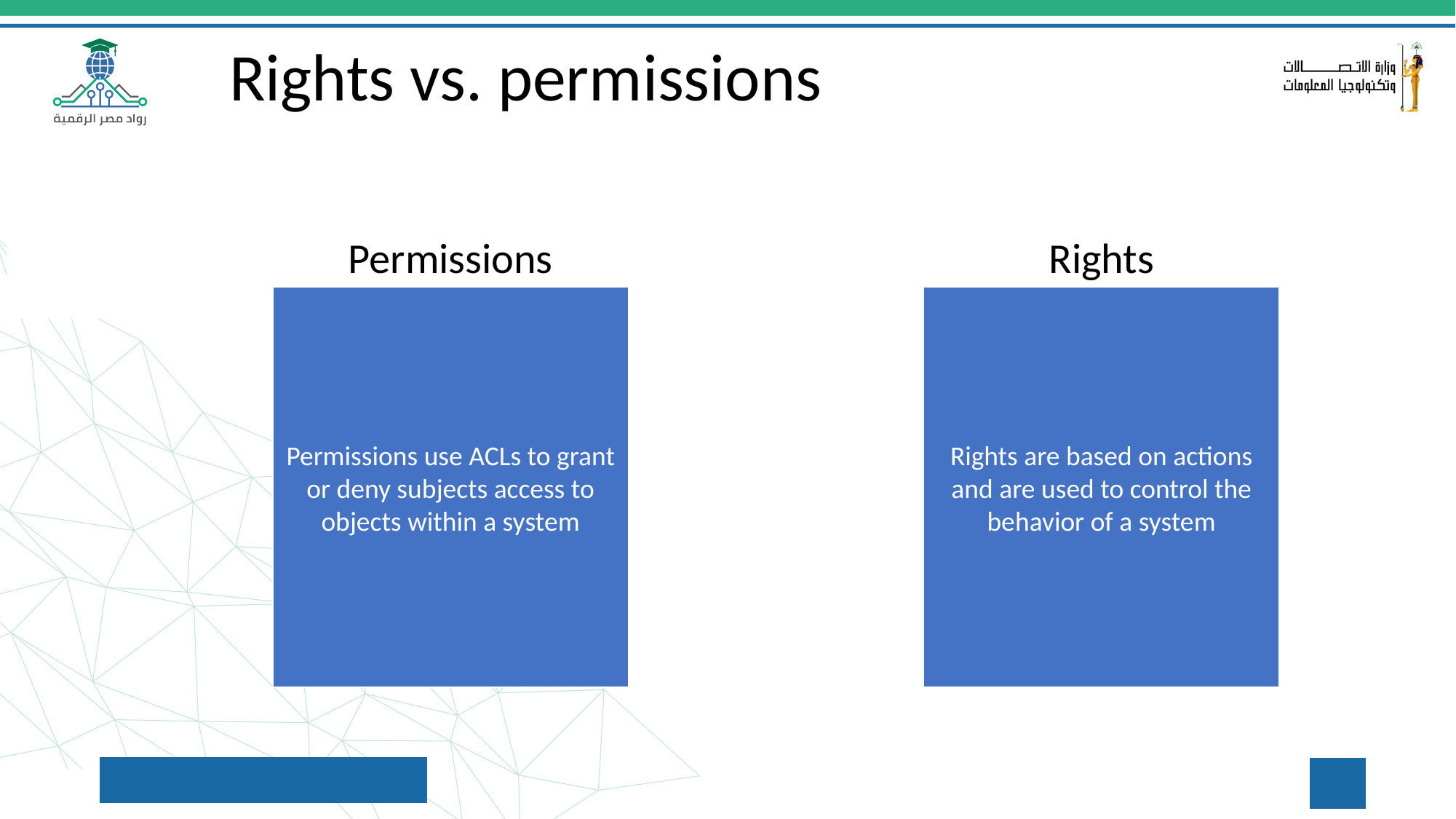

Rights vs. permissions
Permissions
Rights
Permissions use ACLs to grant or deny subjects access to objects within a system
Rights are based on actions and are used to control the behavior of a system